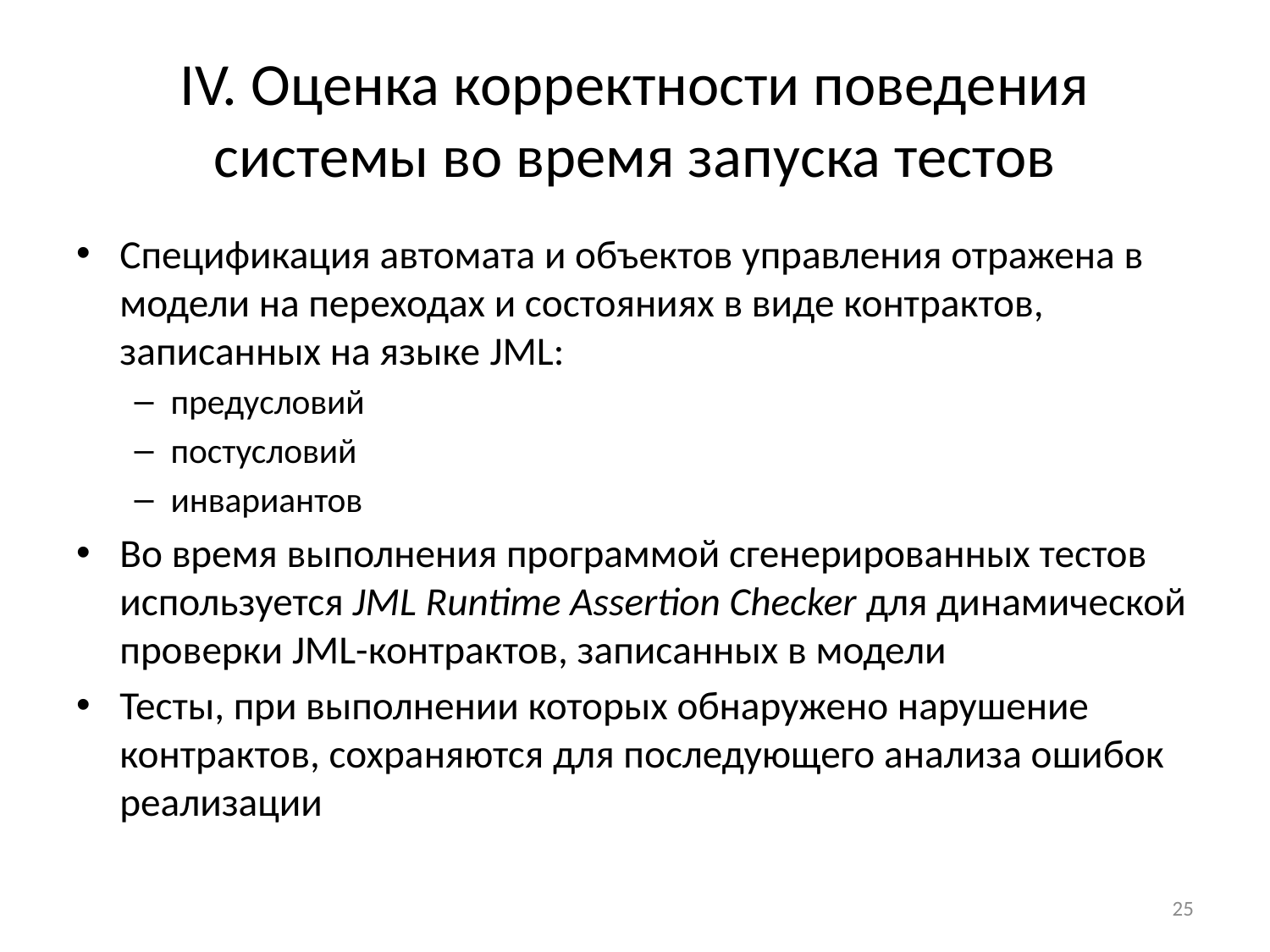

# IV. Оценка корректности поведения системы во время запуска тестов
Спецификация автомата и объектов управления отражена в модели на переходах и состояниях в виде контрактов, записанных на языке JML:
предусловий
постусловий
инвариантов
Во время выполнения программой сгенерированных тестов используется JML Runtime Assertion Checker для динамической проверки JML-контрактов, записанных в модели
Тесты, при выполнении которых обнаружено нарушение контрактов, сохраняются для последующего анализа ошибок реализации

25